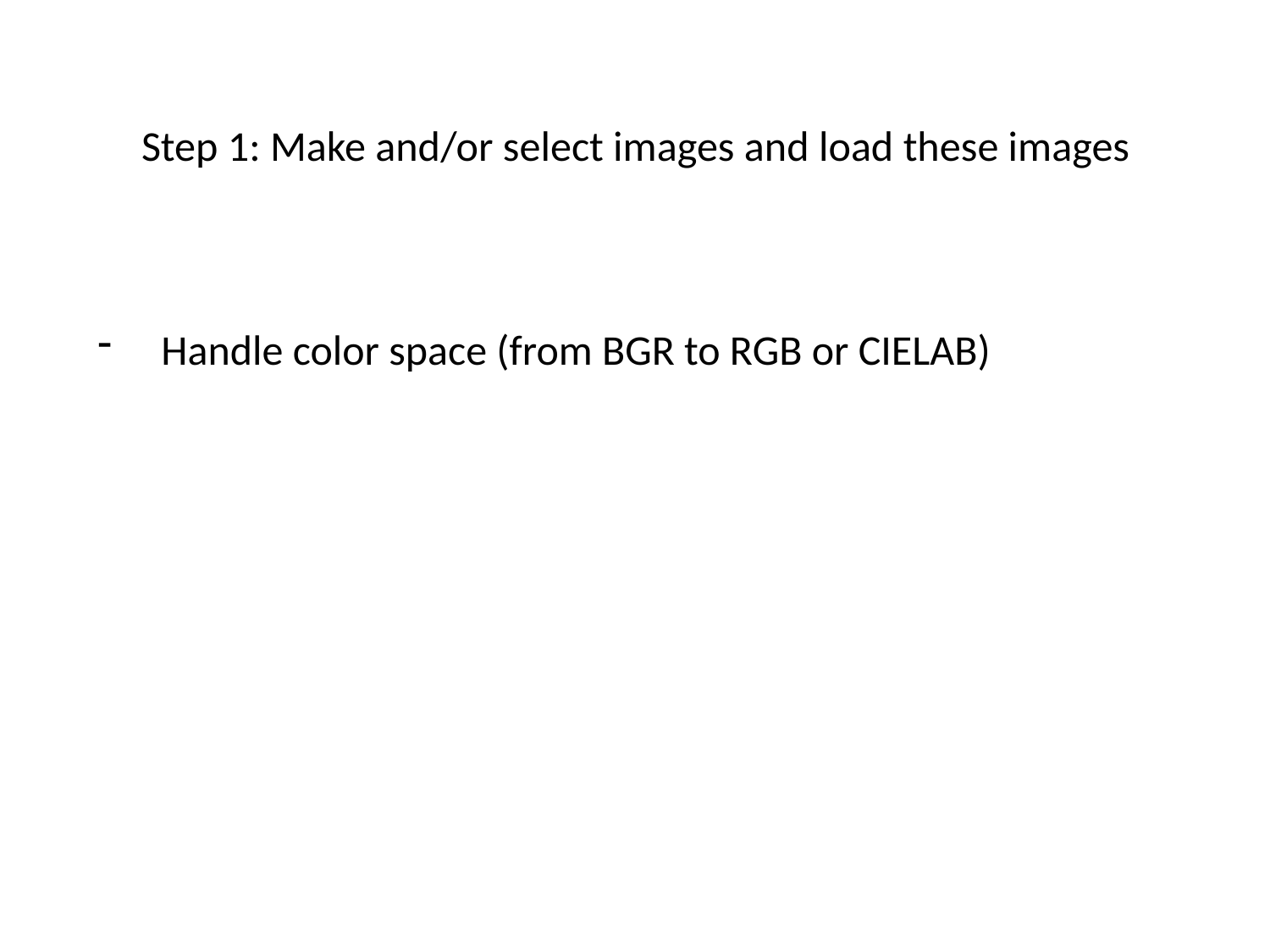

# Step 1: Make and/or select images and load these images
Handle color space (from BGR to RGB or CIELAB)